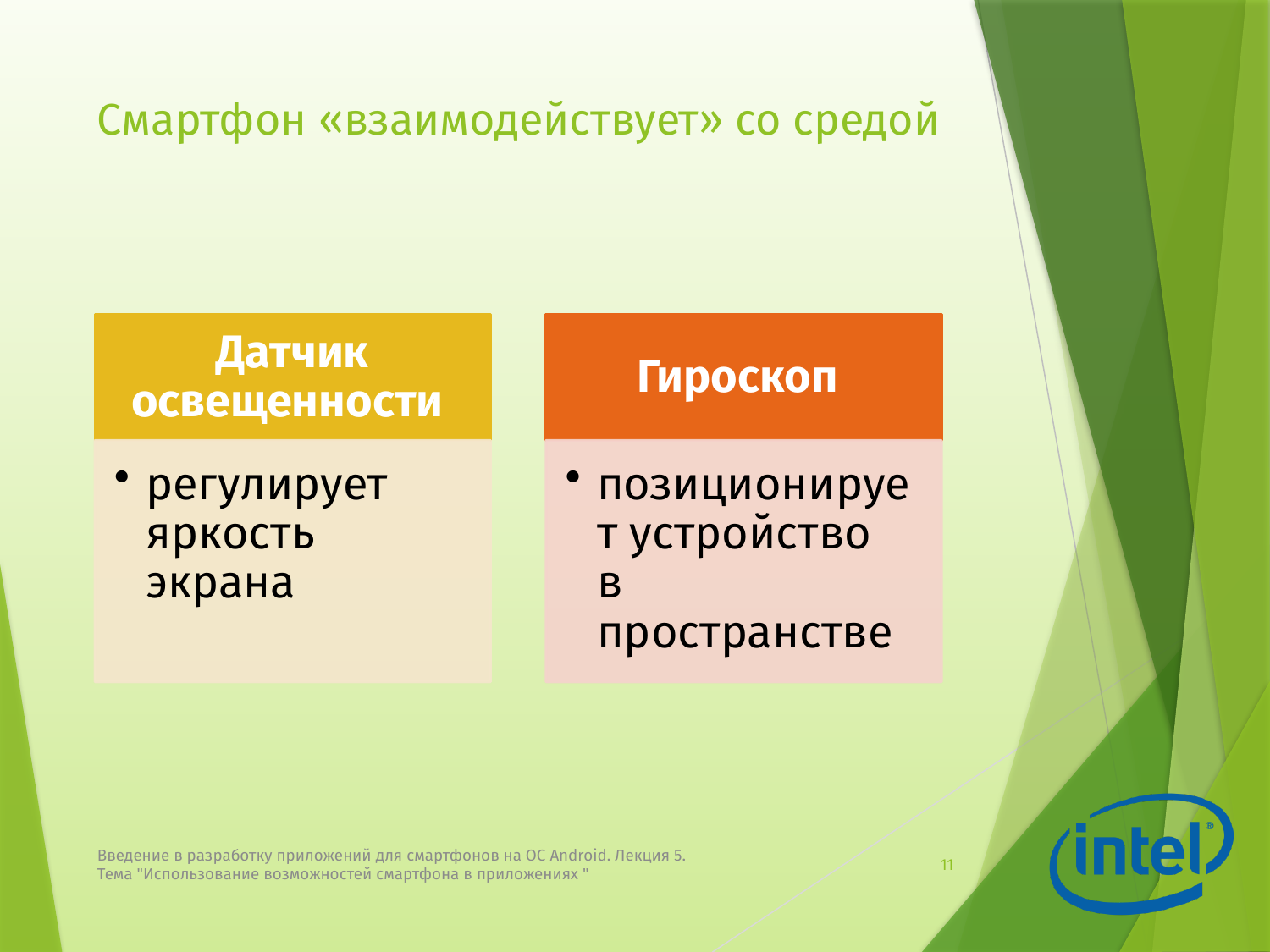

# Смартфон «взаимодействует» со средой
Датчик освещенности
регулирует яркость экрана
Гироскоп
позиционирует устройство
в пространстве
Введение в разработку приложений для смартфонов на ОС Android. Лекция 5. Тема "Использование возможностей смартфона в приложениях "
11